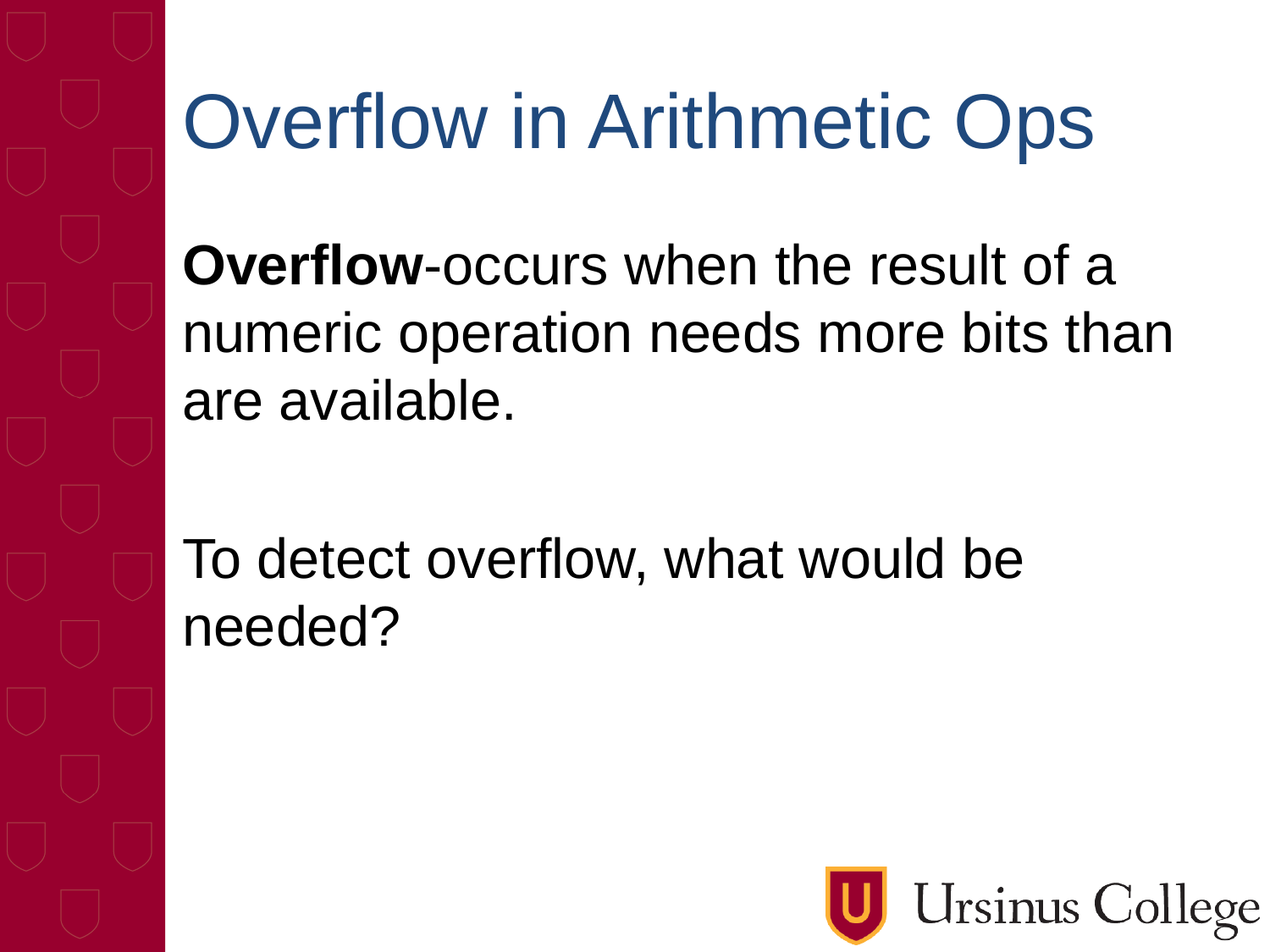

# Overflow in Arithmetic Ops
Overflow-occurs when the result of a numeric operation needs more bits than are available.

To detect overflow, what would be needed?